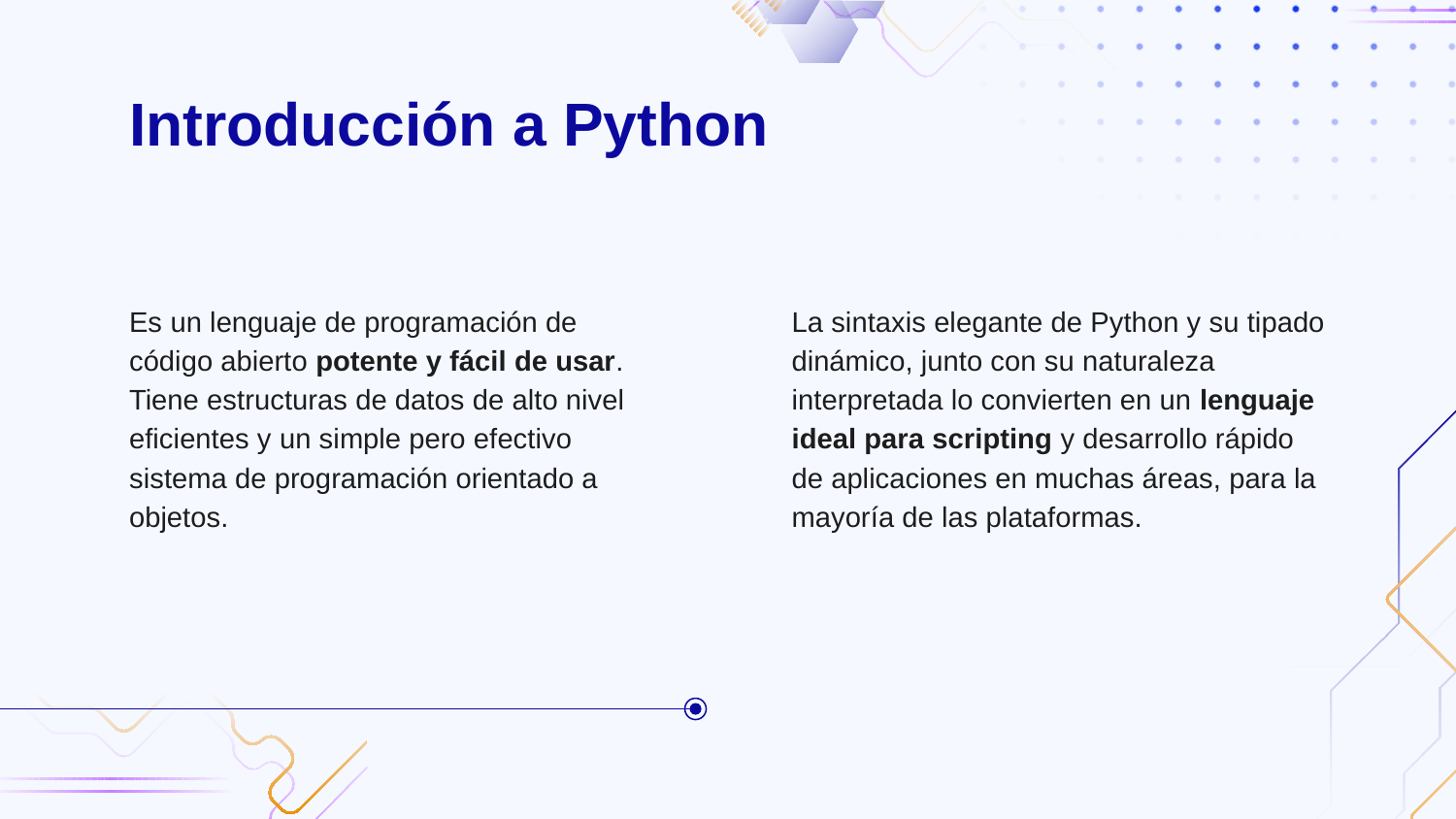

# Introducción a Python
Es un lenguaje de programación de código abierto potente y fácil de usar.
Tiene estructuras de datos de alto nivel eficientes y un simple pero efectivo sistema de programación orientado a objetos.
La sintaxis elegante de Python y su tipado dinámico, junto con su naturaleza interpretada lo convierten en un lenguaje ideal para scripting y desarrollo rápido de aplicaciones en muchas áreas, para la mayoría de las plataformas.